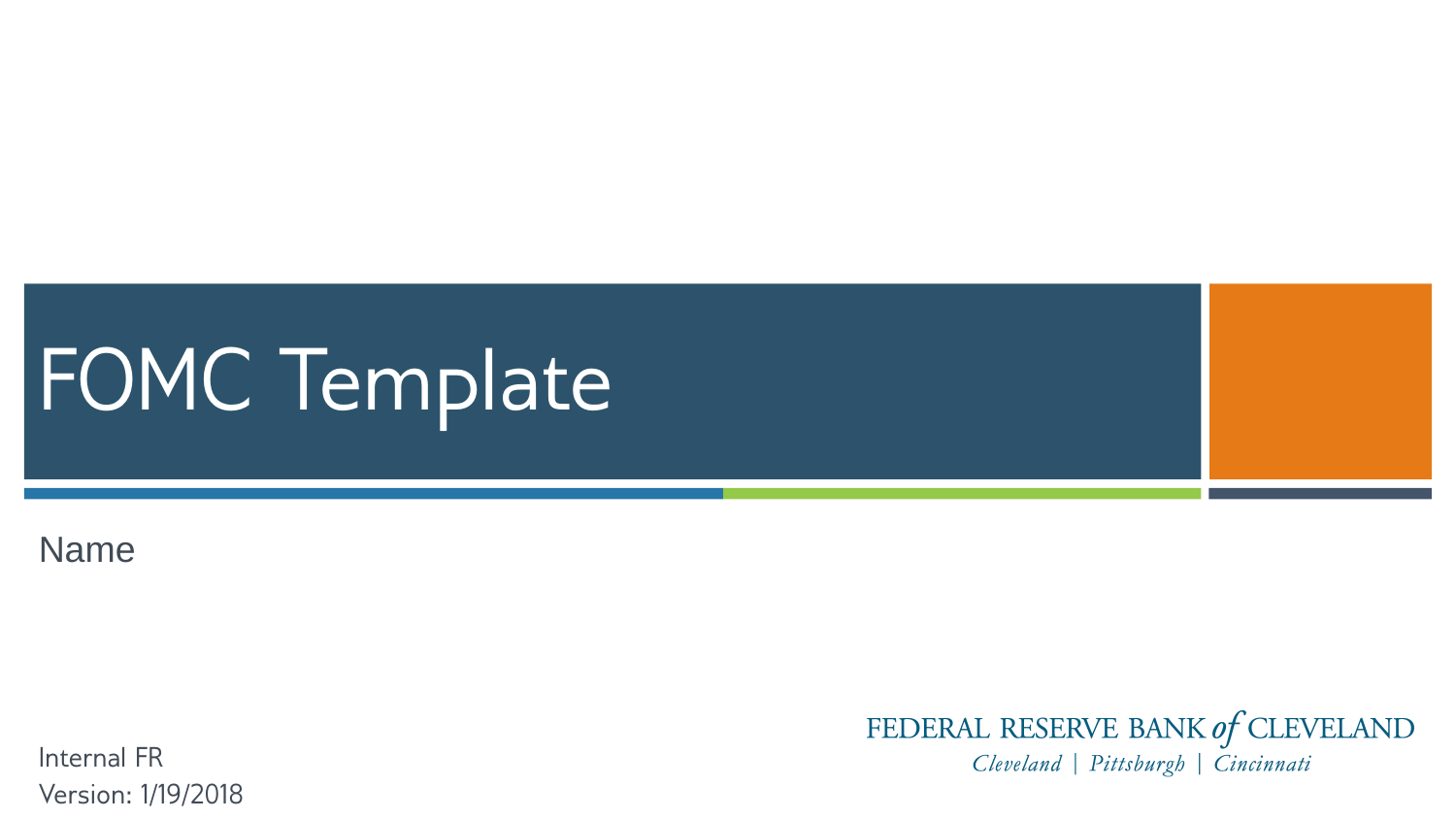

# FOMC Template
Name
Internal FR
Version: 1/19/2018